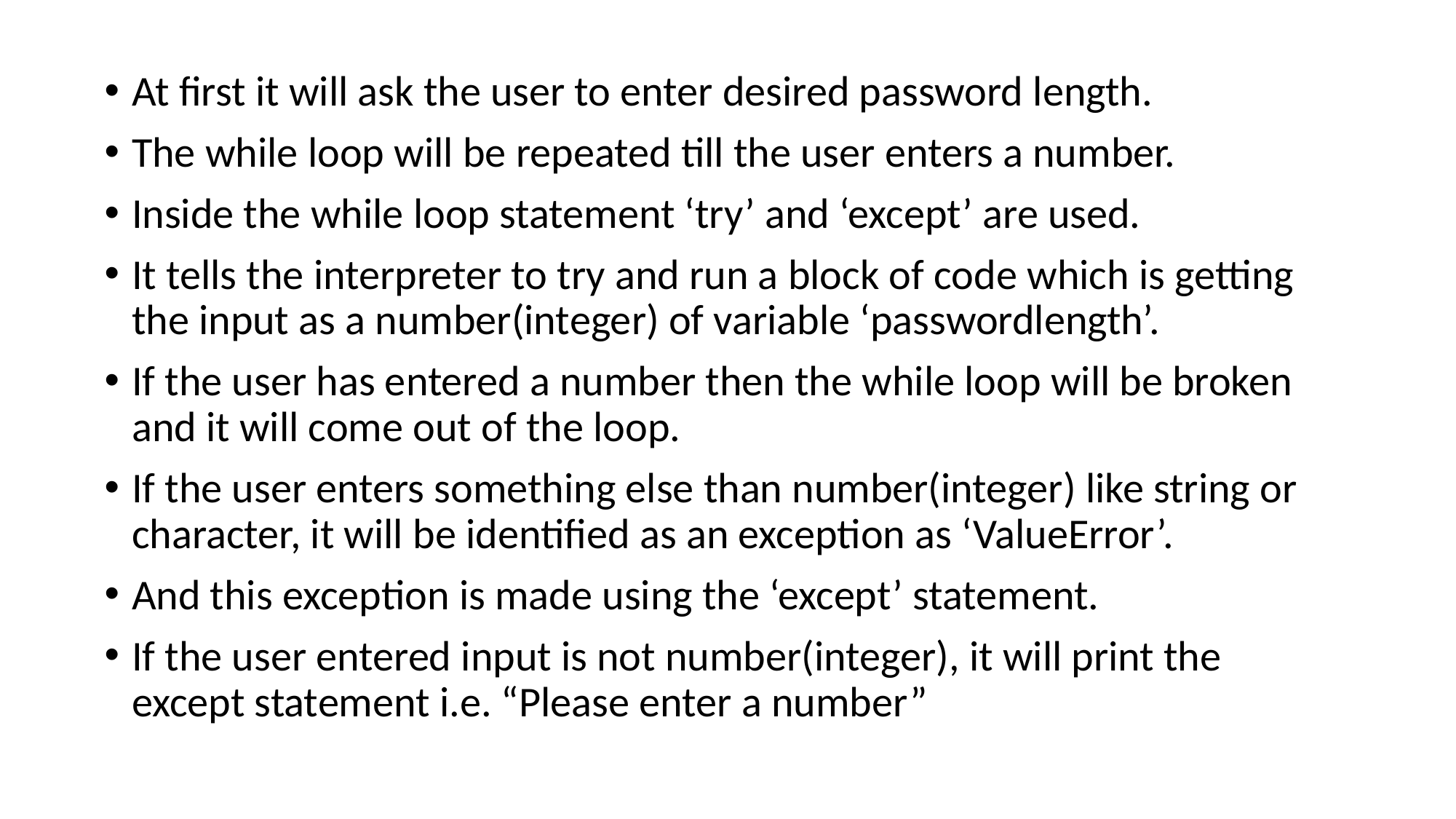

At first it will ask the user to enter desired password length.
The while loop will be repeated till the user enters a number.
Inside the while loop statement ‘try’ and ‘except’ are used.
It tells the interpreter to try and run a block of code which is getting the input as a number(integer) of variable ‘passwordlength’.
If the user has entered a number then the while loop will be broken and it will come out of the loop.
If the user enters something else than number(integer) like string or character, it will be identified as an exception as ‘ValueError’.
And this exception is made using the ‘except’ statement.
If the user entered input is not number(integer), it will print the except statement i.e. “Please enter a number”